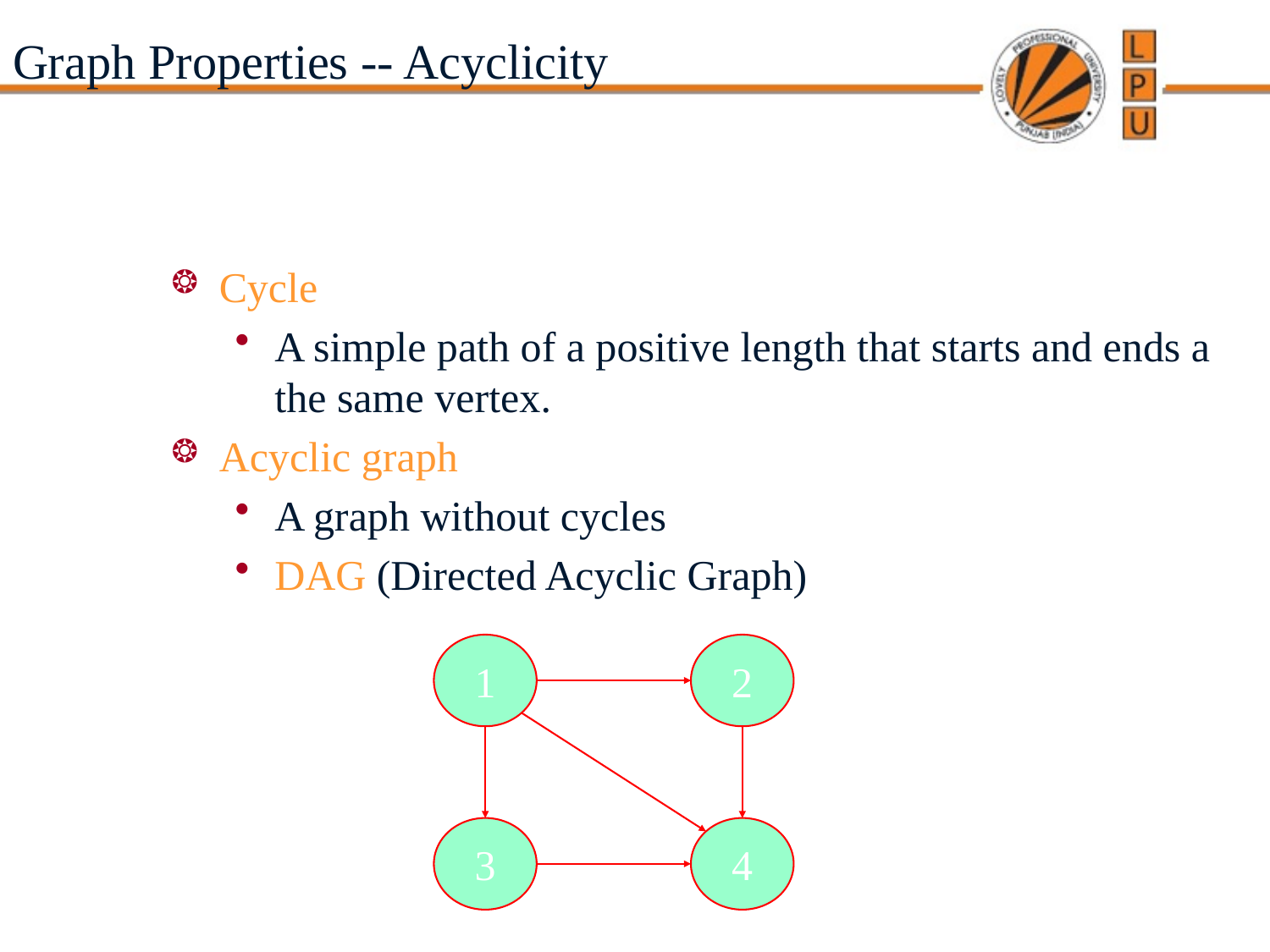

# Graph Properties -- Acyclicity
Cycle
A simple path of a positive length that starts and ends a the same vertex.
Acyclic graph
A graph without cycles
DAG (Directed Acyclic Graph)
1
2
3
4